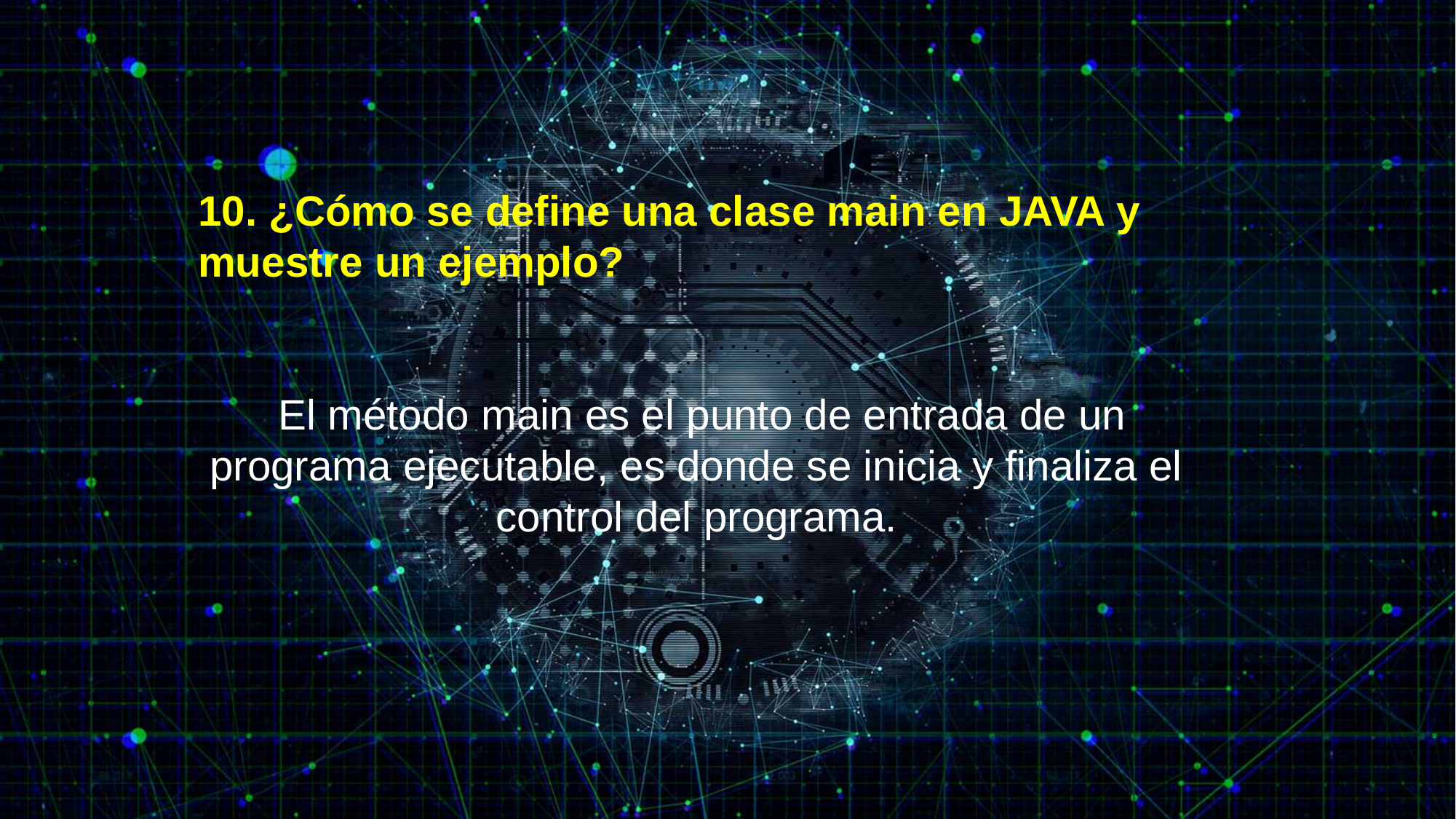

10. ¿Cómo se define una clase main en JAVA y muestre un ejemplo?

 El método main es el punto de entrada de un programa ejecutable, es donde se inicia y finaliza el control del programa.

.